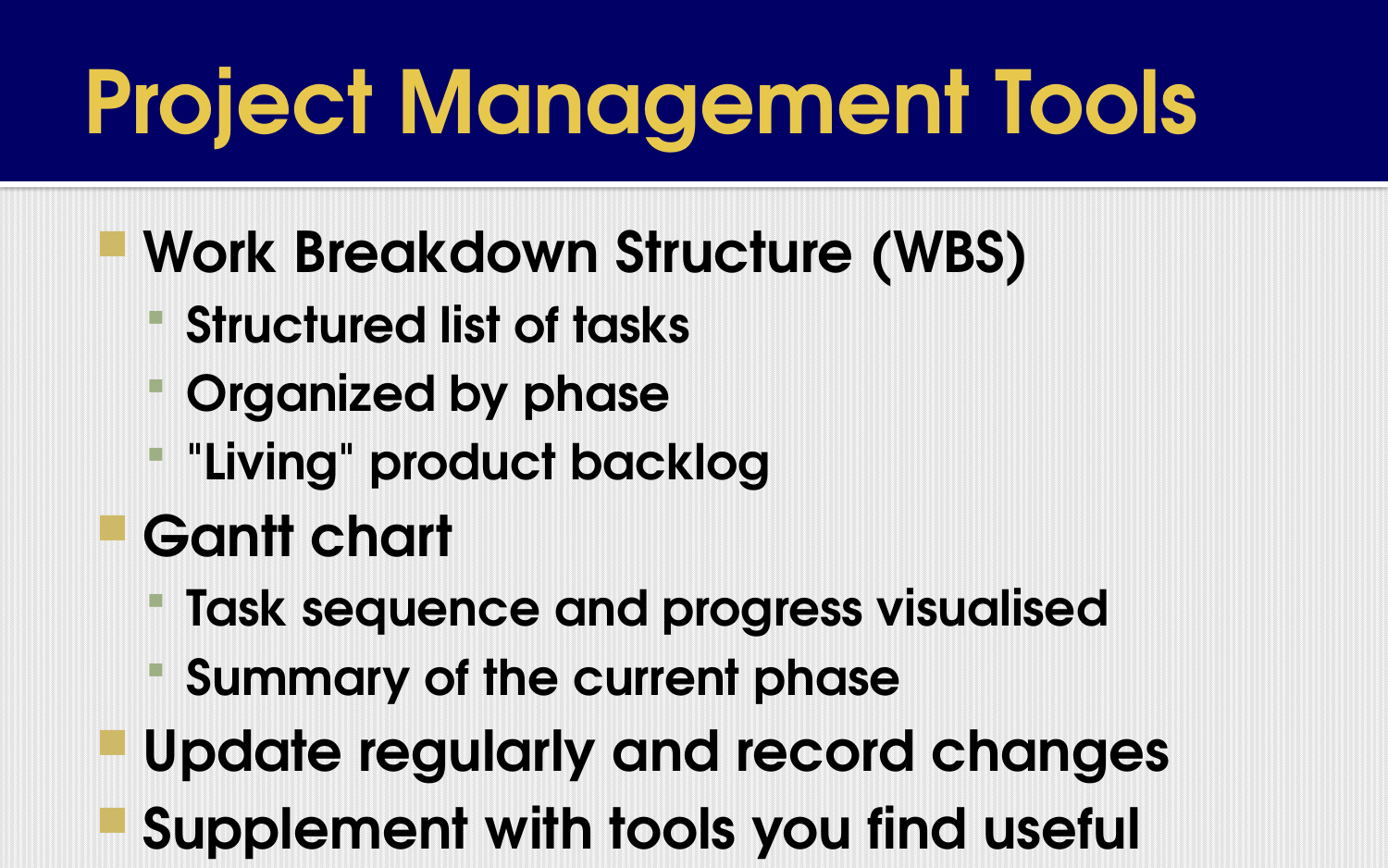

# Project Management Tools
Work Breakdown Structure (WBS)
Structured list of tasks
Organized by phase
"Living" product backlog
Gantt chart
Task sequence and progress visualised
Summary of the current phase
Update regularly and record changes
Supplement with tools you find useful